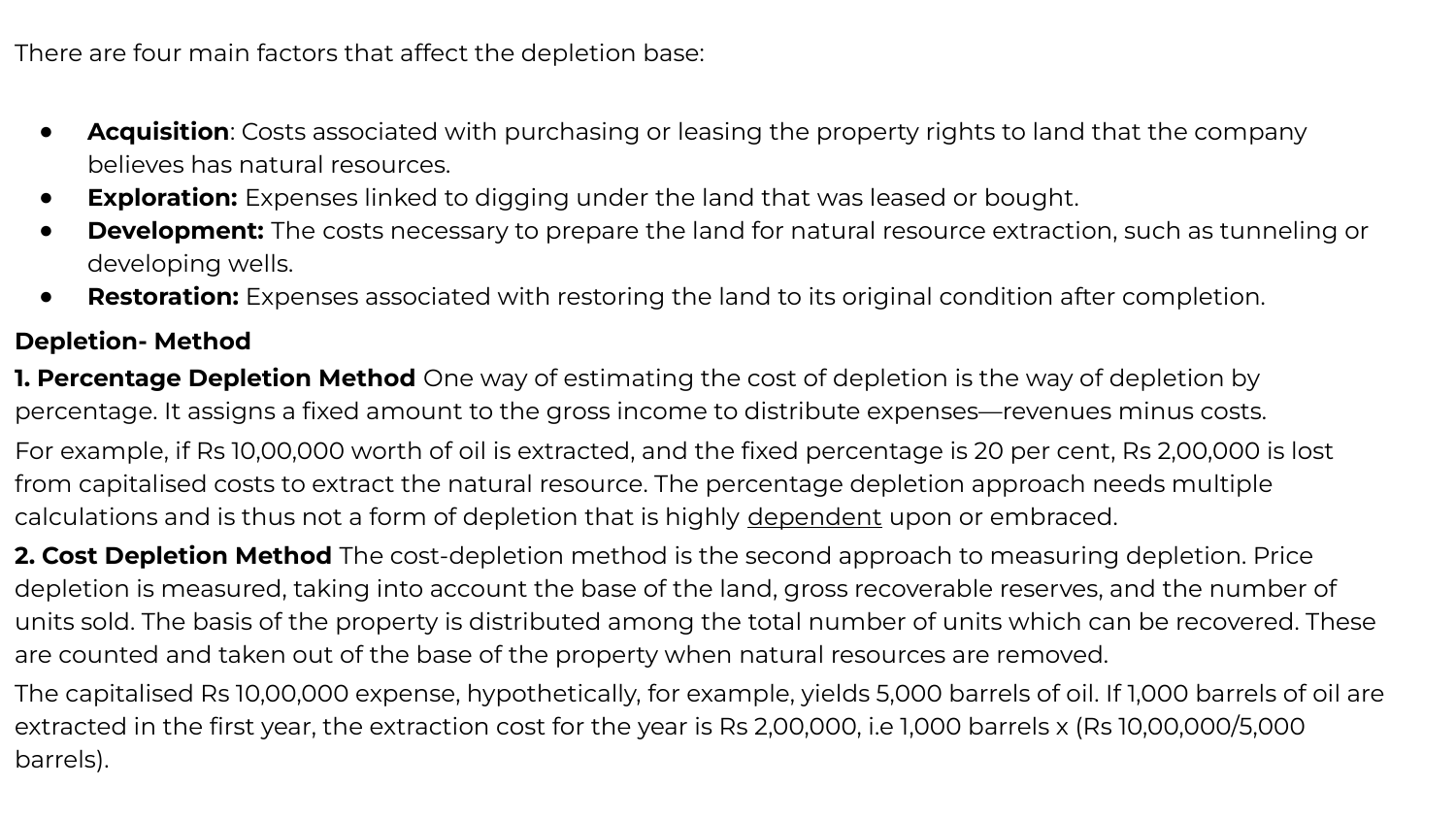

There are four main factors that affect the depletion base:

Acquisition: Costs associated with purchasing or leasing the property rights to land that the company believes has natural resources.
Exploration: Expenses linked to digging under the land that was leased or bought.
Development: The costs necessary to prepare the land for natural resource extraction, such as tunneling or developing wells.
Restoration: Expenses associated with restoring the land to its original condition after completion.
Depletion- Method
1. Percentage Depletion Method One way of estimating the cost of depletion is the way of depletion by percentage. It assigns a fixed amount to the gross income to distribute expenses—revenues minus costs.
For example, if Rs 10,00,000 worth of oil is extracted, and the fixed percentage is 20 per cent, Rs 2,00,000 is lost from capitalised costs to extract the natural resource. The percentage depletion approach needs multiple calculations and is thus not a form of depletion that is highly dependent upon or embraced.
2. Cost Depletion Method The cost-depletion method is the second approach to measuring depletion. Price depletion is measured, taking into account the base of the land, gross recoverable reserves, and the number of units sold. The basis of the property is distributed among the total number of units which can be recovered. These are counted and taken out of the base of the property when natural resources are removed.
The capitalised Rs 10,00,000 expense, hypothetically, for example, yields 5,000 barrels of oil. If 1,000 barrels of oil are extracted in the first year, the extraction cost for the year is Rs 2,00,000, i.e 1,000 barrels x (Rs 10,00,000/5,000 barrels).